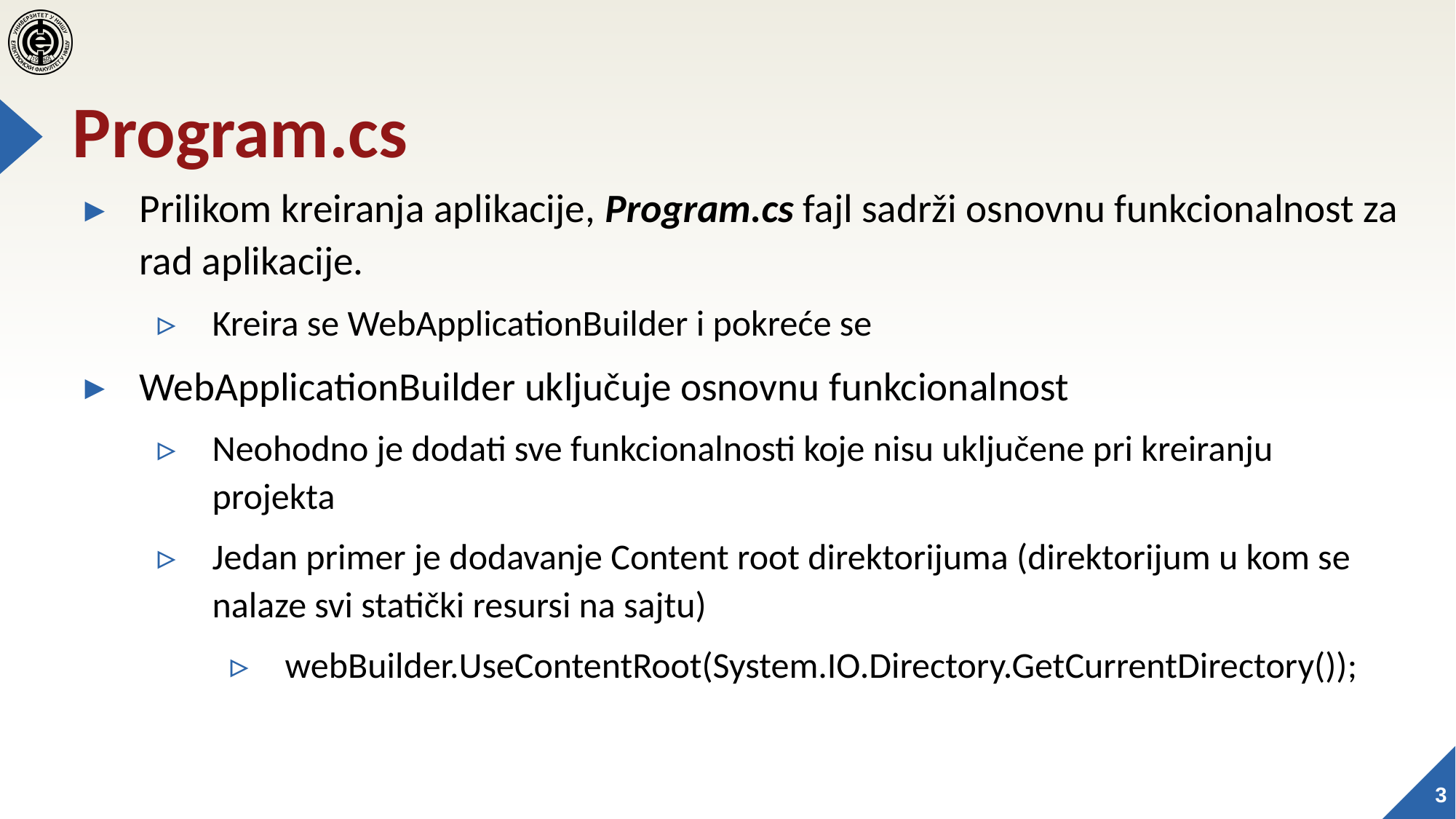

# Program.cs
Prilikom kreiranja aplikacije, Program.cs fajl sadrži osnovnu funkcionalnost za rad aplikacije.
Kreira se WebApplicationBuilder i pokreće se
WebApplicationBuilder uključuje osnovnu funkcionalnost
Neohodno je dodati sve funkcionalnosti koje nisu uključene pri kreiranju projekta
Jedan primer je dodavanje Content root direktorijuma (direktorijum u kom se nalaze svi statički resursi na sajtu)
webBuilder.UseContentRoot(System.IO.Directory.GetCurrentDirectory());
3